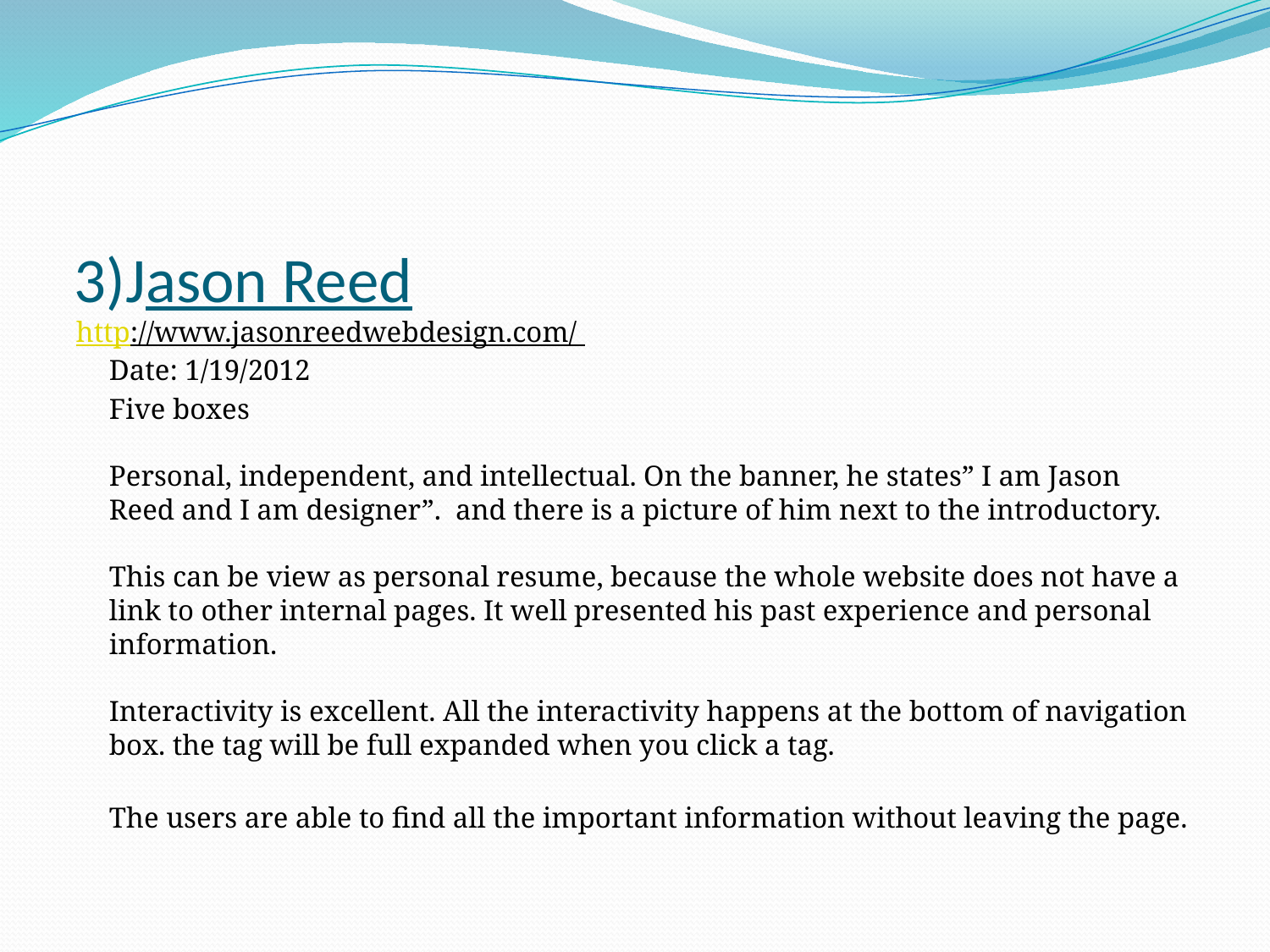

# 3)Jason Reed

http://www.jasonreedwebdesign.com/
Date: 1/19/2012
	Five boxes
Personal, independent, and intellectual. On the banner, he states” I am Jason Reed and I am designer”.  and there is a picture of him next to the introductory.
This can be view as personal resume, because the whole website does not have a link to other internal pages. It well presented his past experience and personal information.
Interactivity is excellent. All the interactivity happens at the bottom of navigation box. the tag will be full expanded when you click a tag.
	The users are able to find all the important information without leaving the page.